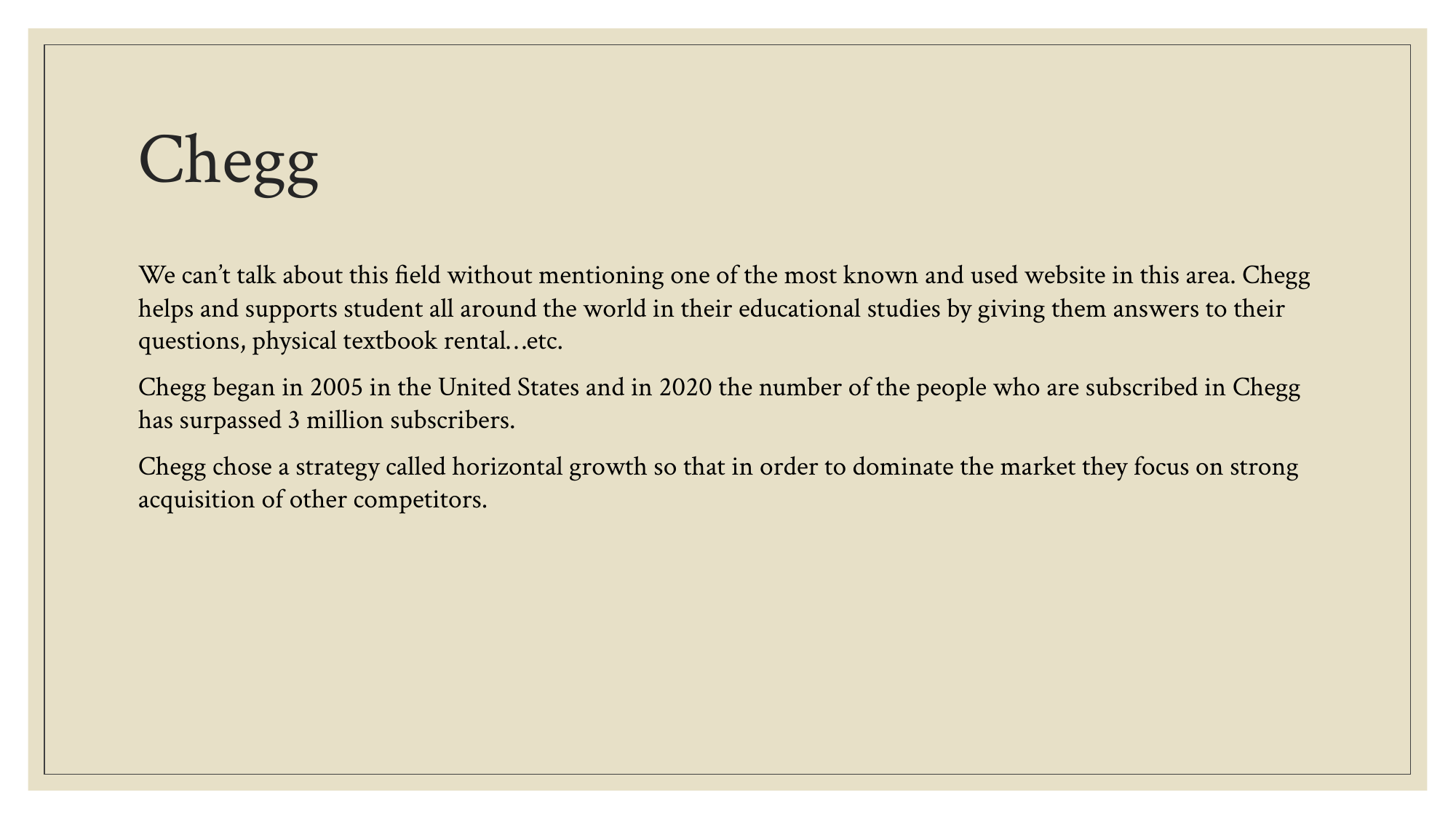

# Chegg
We can’t talk about this field without mentioning one of the most known and used website in this area. Chegg helps and supports student all around the world in their educational studies by giving them answers to their questions, physical textbook rental…etc.
Chegg began in 2005 in the United States and in 2020 the number of the people who are subscribed in Chegg has surpassed 3 million subscribers.
Chegg chose a strategy called horizontal growth so that in order to dominate the market they focus on strong acquisition of other competitors.